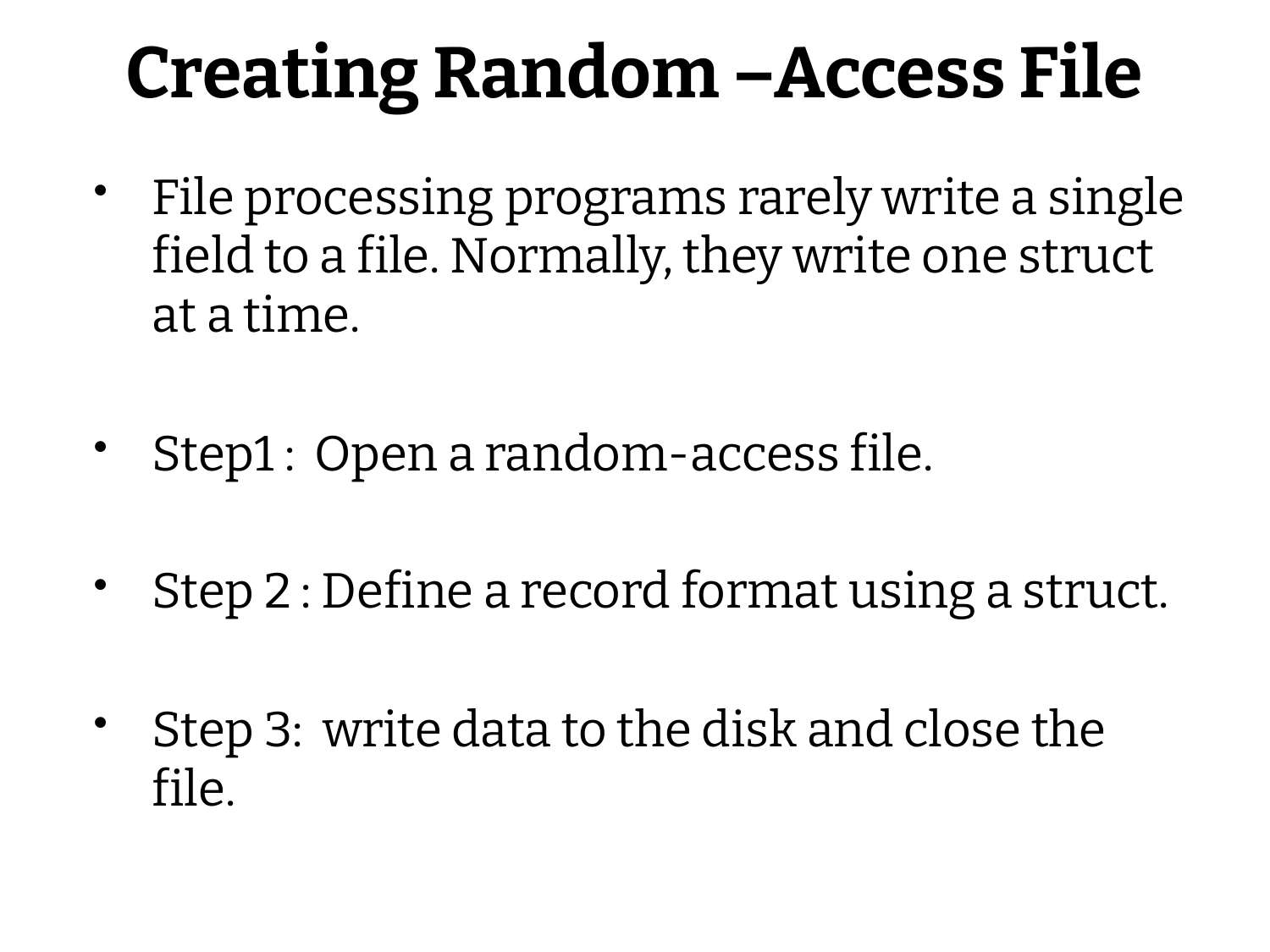

# Creating Random –Access File
File processing programs rarely write a single field to a file. Normally, they write one struct at a time.

Step1 :  Open a random-access file.

Step 2 : Define a record format using a struct.

Step 3:  write data to the disk and close the file.